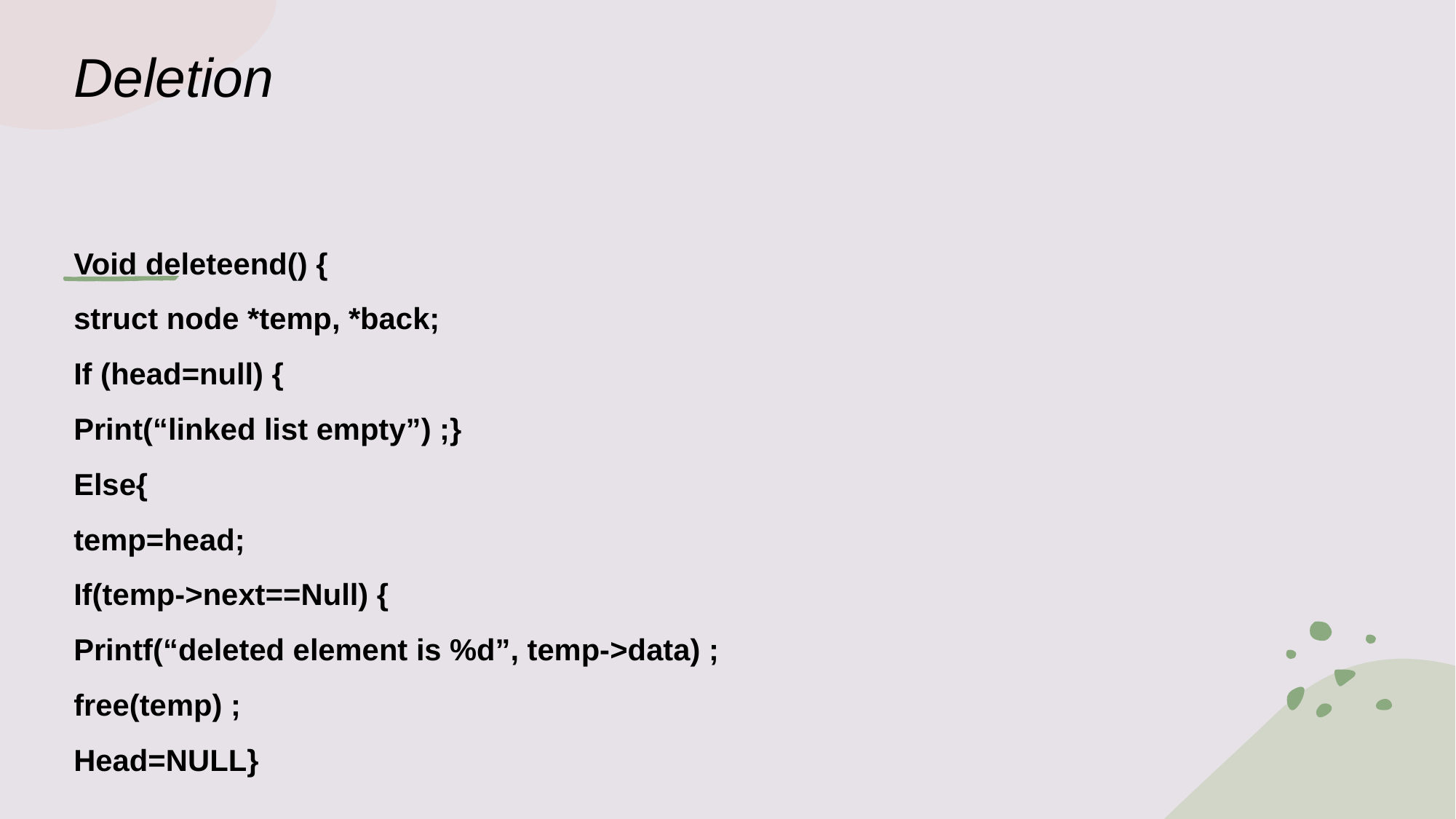

# Deletion
Void deleteend() {
struct node *temp, *back;
If (head=null) {
Print(“linked list empty”) ;}
Else{
temp=head;
If(temp->next==Null) {
Printf(“deleted element is %d”, temp->data) ;
free(temp) ;
Head=NULL}